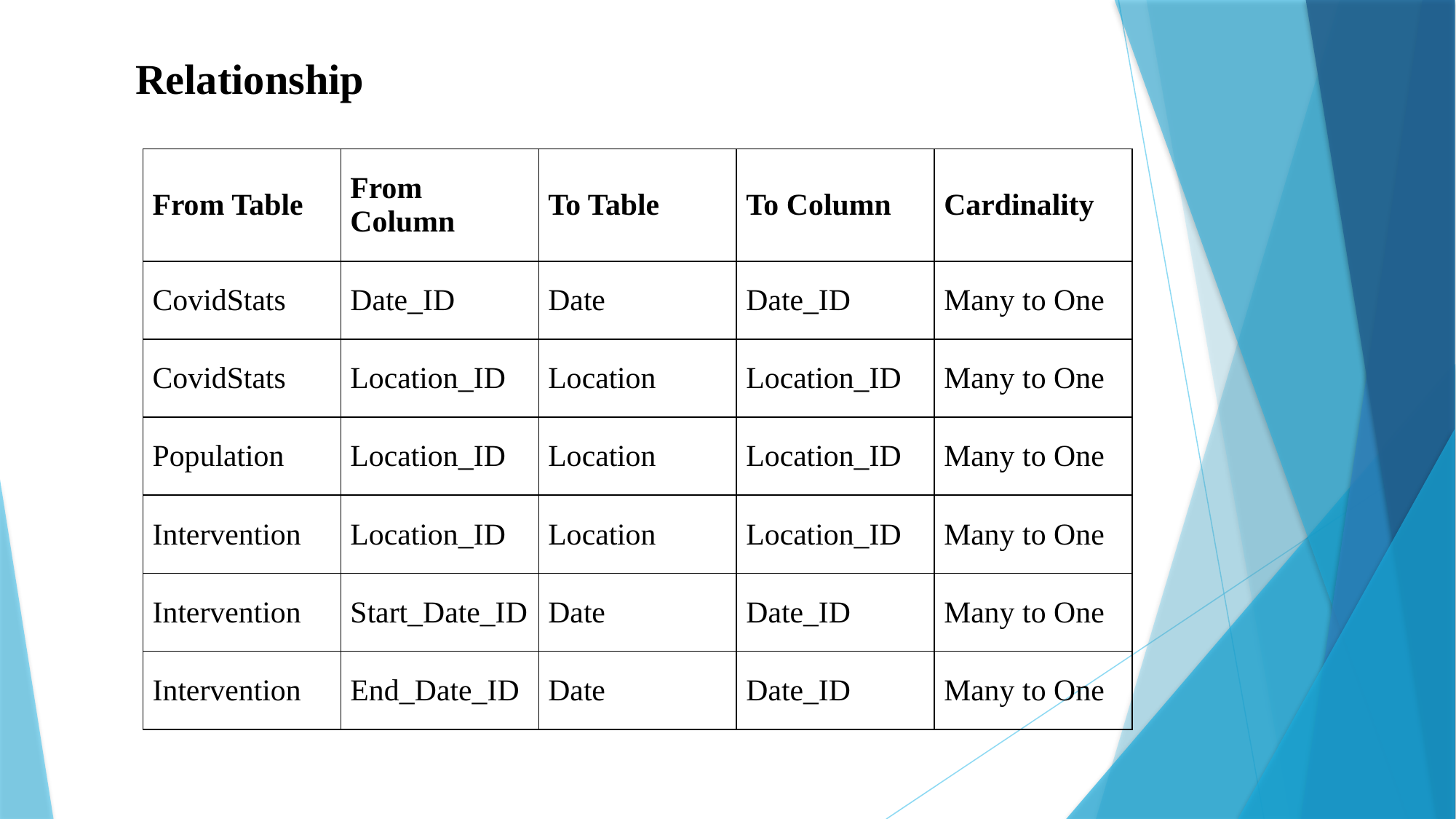

Relationship
| From Table | From Column | To Table | To Column | Cardinality |
| --- | --- | --- | --- | --- |
| CovidStats | Date\_ID | Date | Date\_ID | Many to One |
| CovidStats | Location\_ID | Location | Location\_ID | Many to One |
| Population | Location\_ID | Location | Location\_ID | Many to One |
| Intervention | Location\_ID | Location | Location\_ID | Many to One |
| Intervention | Start\_Date\_ID | Date | Date\_ID | Many to One |
| Intervention | End\_Date\_ID | Date | Date\_ID | Many to One |